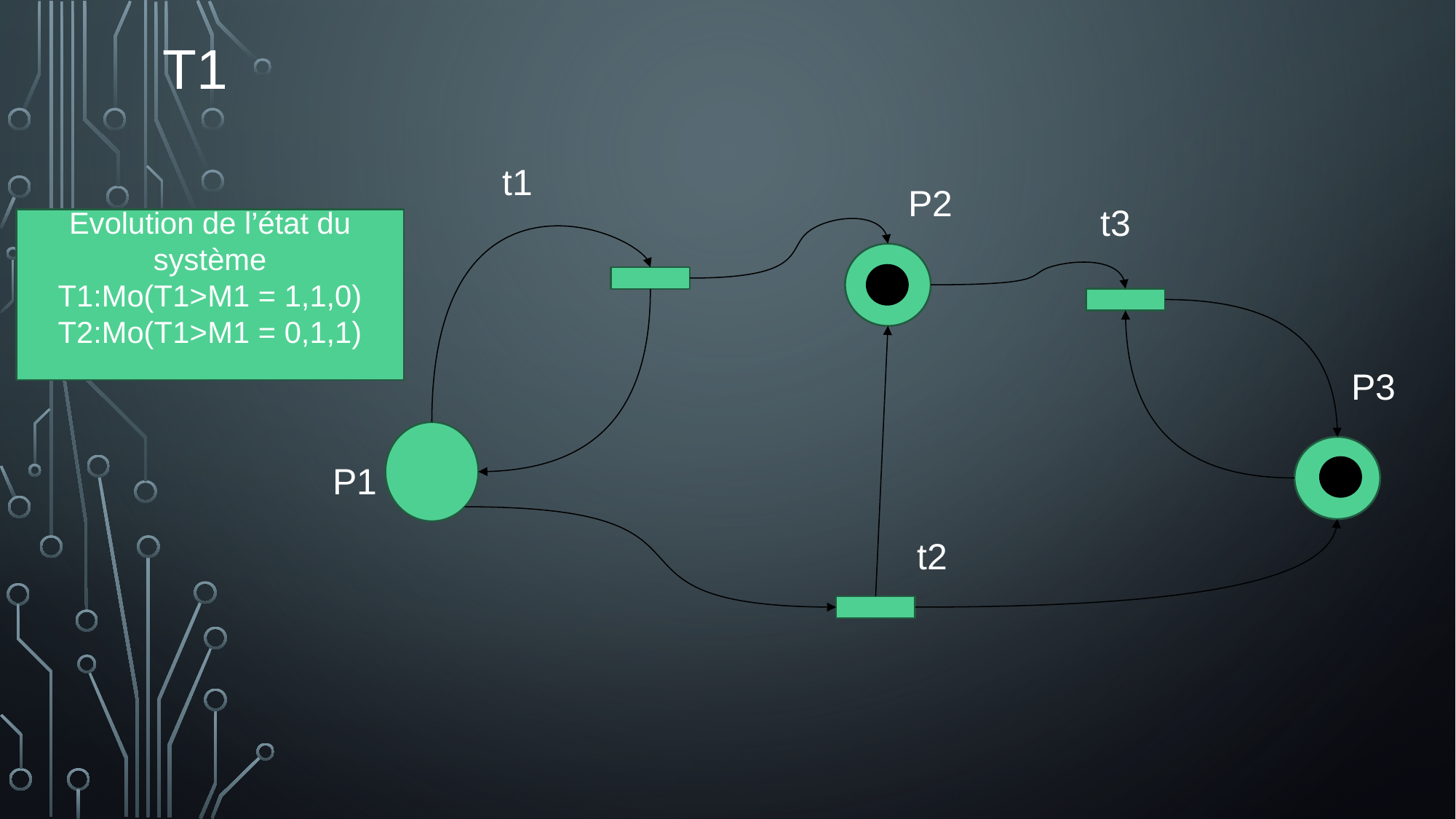

# T1
t1
P2
t3
Evolution de l’état du système
T1:Mo(T1>M1 = 1,1,0)
T2:Mo(T1>M1 = 0,1,1)

P3

P1

t2